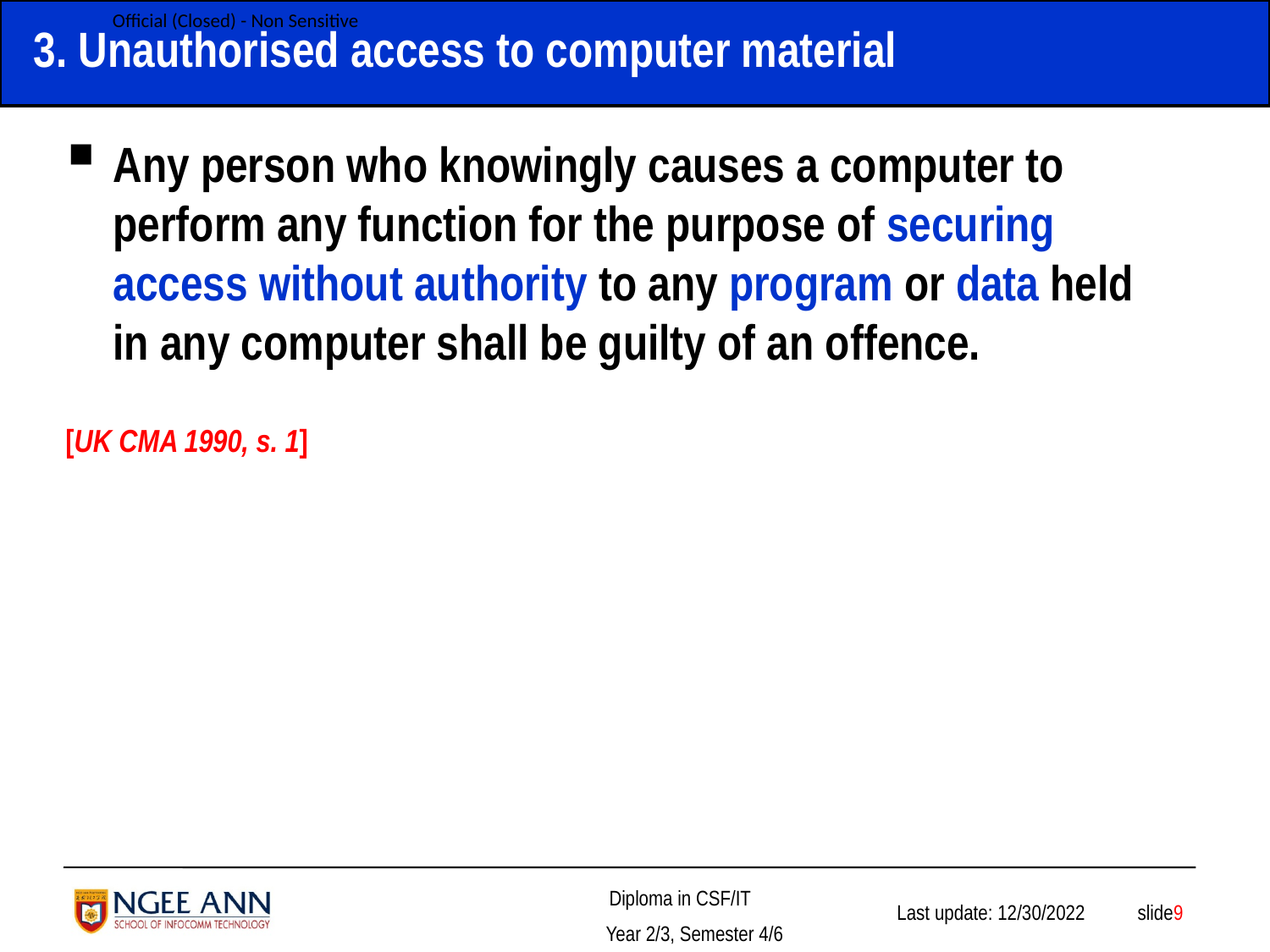

# 3. Unauthorised access to computer material
Any person who knowingly causes a computer to perform any function for the purpose of securing access without authority to any program or data held in any computer shall be guilty of an offence.

[UK CMA 1990, s. 1]
    slide9